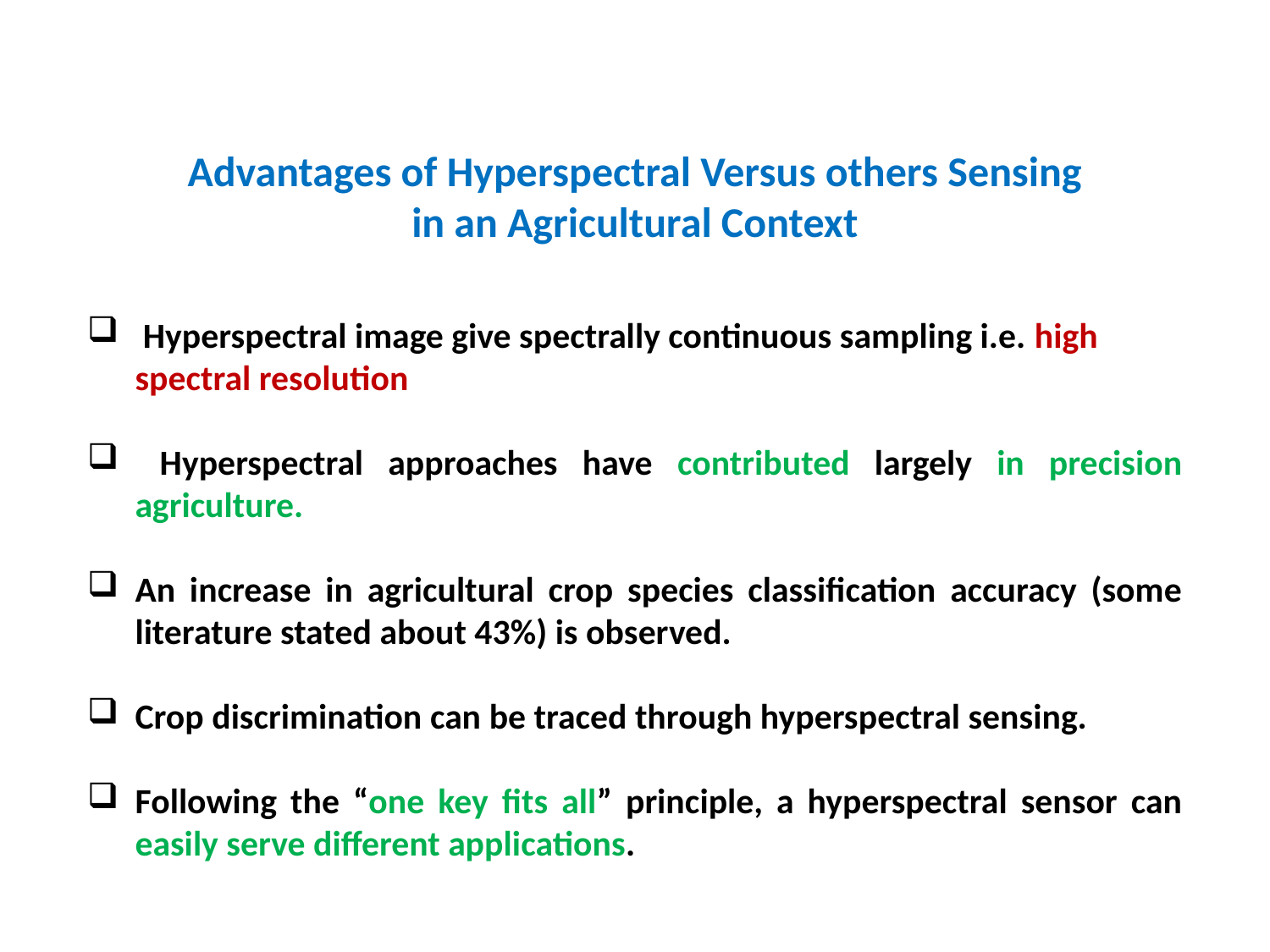

Advantages of Hyperspectral Versus others Sensing in an Agricultural Context

 Hyperspectral image give spectrally continuous sampling i.e. high spectral resolution

 Hyperspectral approaches have contributed largely in precision agriculture.

An increase in agricultural crop species classification accuracy (some literature stated about 43%) is observed.

Crop discrimination can be traced through hyperspectral sensing.

Following the “one key fits all” principle, a hyperspectral sensor can easily serve different applications.